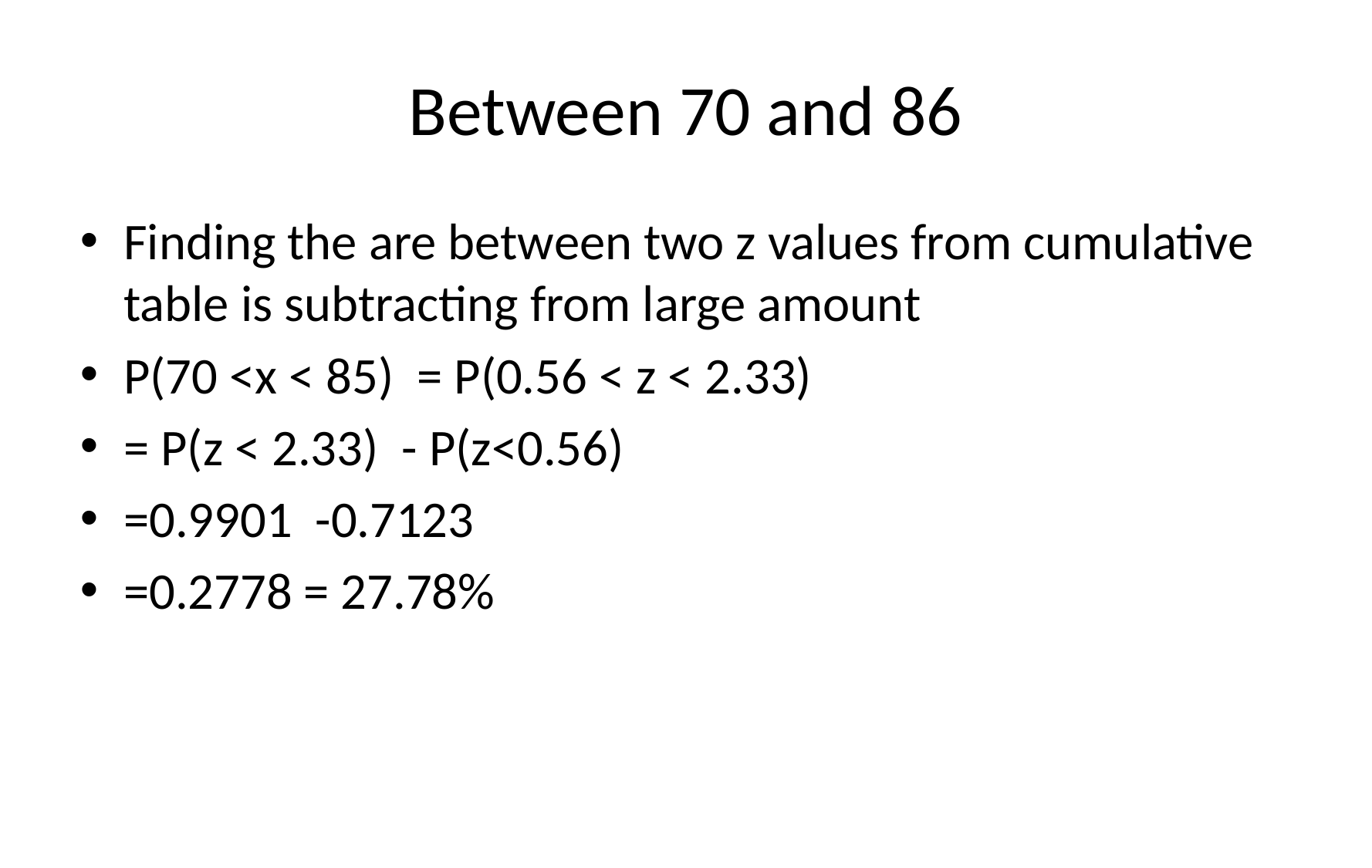

# Between 70 and 86
Finding the are between two z values from cumulative table is subtracting from large amount
P(70 <x < 85)  = P(0.56 < z < 2.33)
= P(z < 2.33)  - P(z<0.56)
=0.9901  -0.7123
=0.2778 = 27.78%